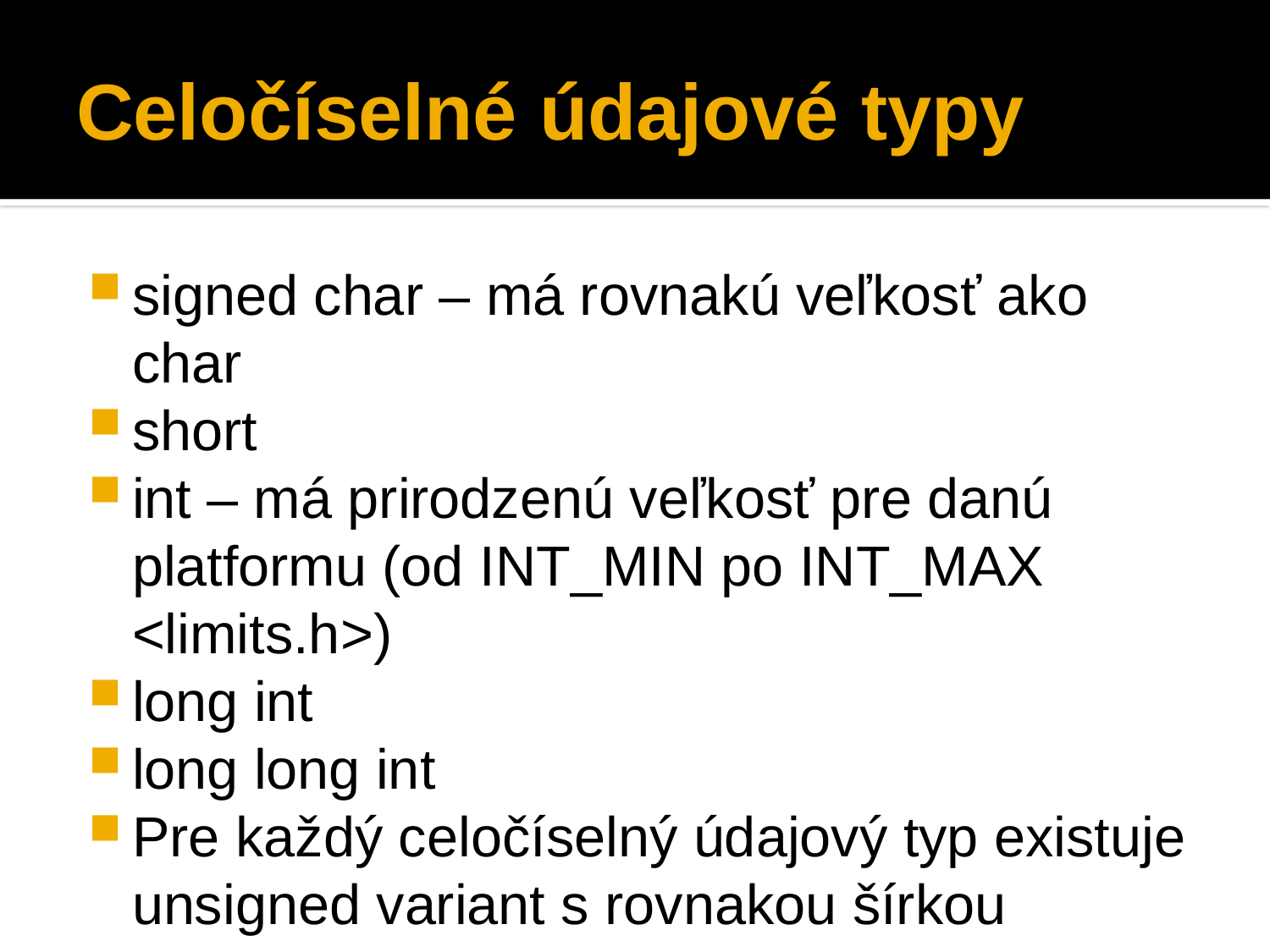

# Celočíselné údajové typy
signed char – má rovnakú veľkosť ako char
short
int – má prirodzenú veľkosť pre danú platformu (od INT_MIN po INT_MAX <limits.h>)
long int
long long int
Pre každý celočíselný údajový typ existuje unsigned variant s rovnakou šírkou